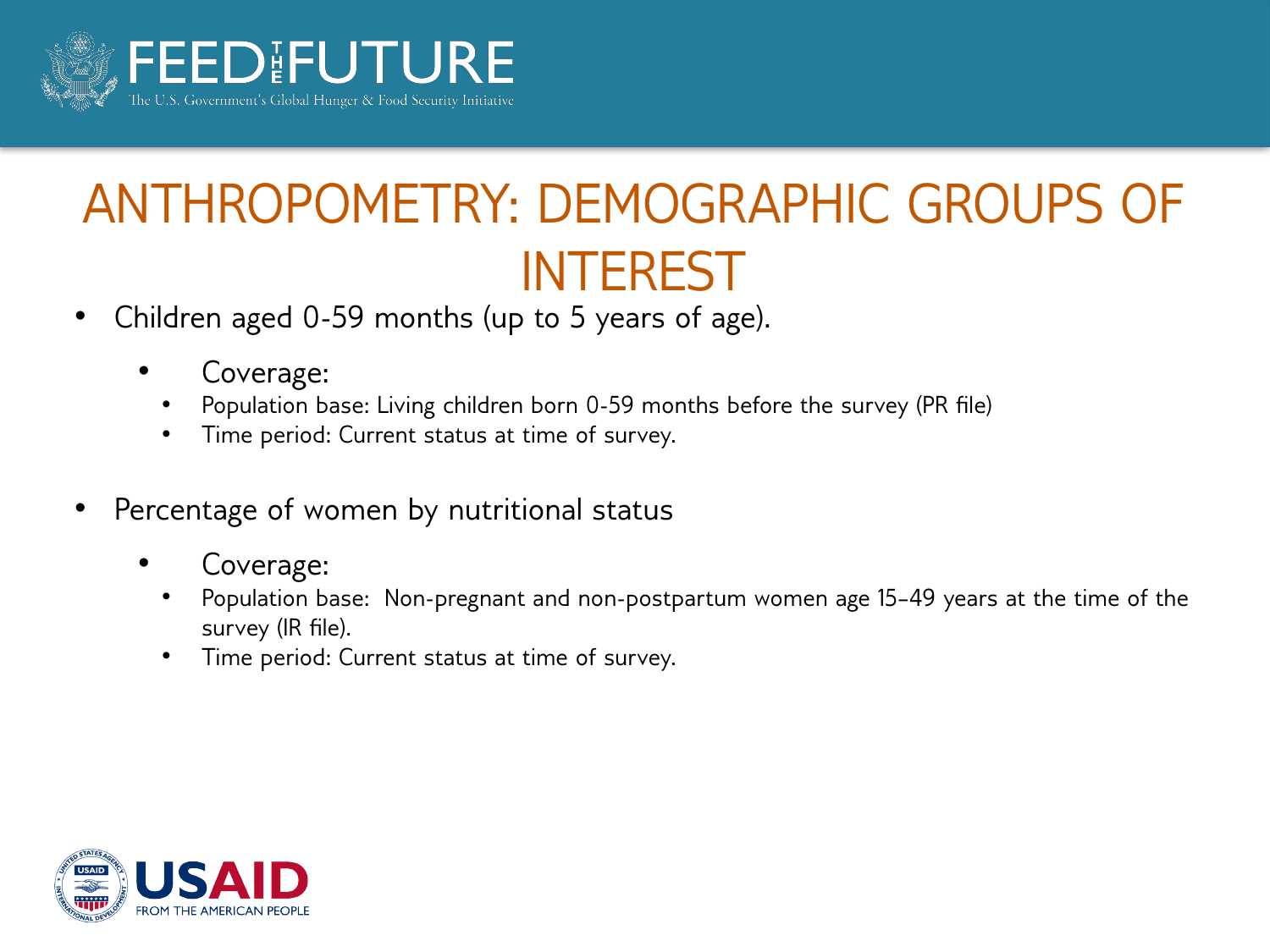

# Anthropometry: Demographic Groups of Interest
Children aged 0-59 months (up to 5 years of age).
Coverage:
Population base: Living children born 0-59 months before the survey (PR file)
Time period: Current status at time of survey.

Percentage of women by nutritional status
Coverage:
Population base:  Non-pregnant and non-postpartum women age 15–49 years at the time of the survey (IR file).
Time period: Current status at time of survey.